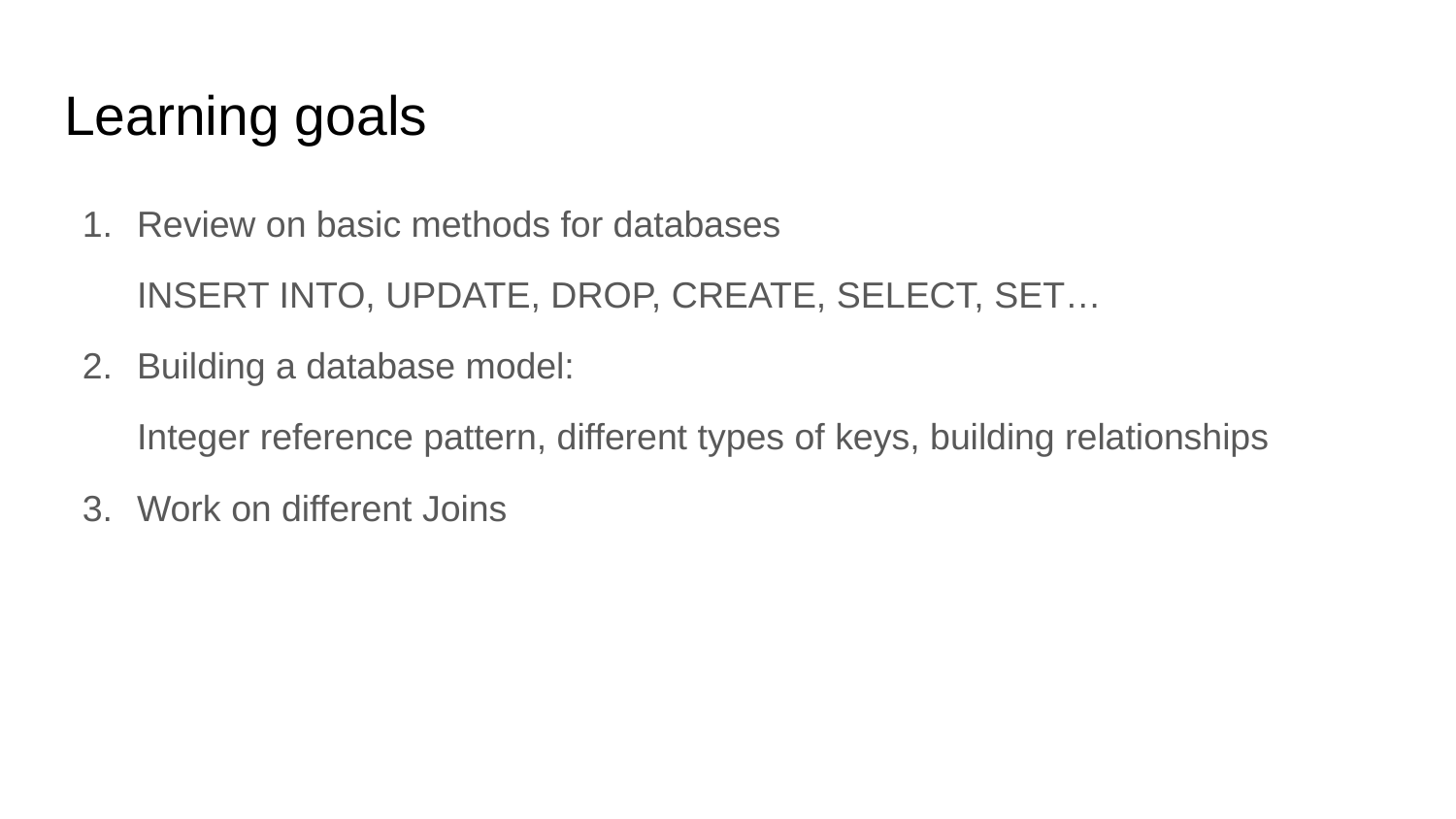

# Learning goals
Review on basic methods for databases
INSERT INTO, UPDATE, DROP, CREATE, SELECT, SET…
Building a database model:
Integer reference pattern, different types of keys, building relationships
Work on different Joins